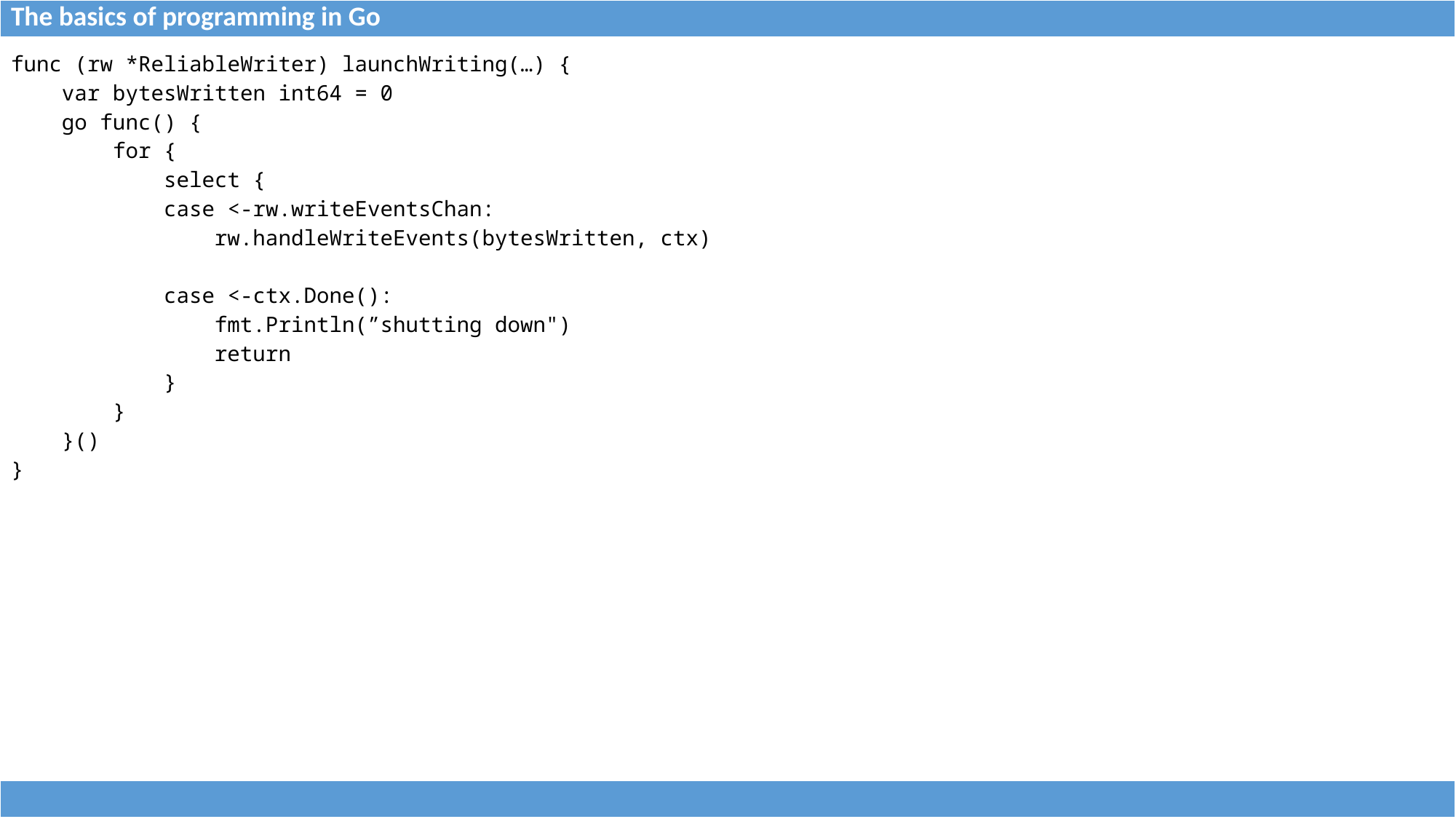

| The basics of programming in Go |
| --- |
| func (rw \*ReliableWriter) launchWriting(…) { var bytesWritten int64 = 0 go func() { for { select { case <-rw.writeEventsChan: rw.handleWriteEvents(bytesWritten, ctx) case <-ctx.Done(): fmt.Println(”shutting down") return } } }() } |  |
| --- | --- |
|  |
| --- |